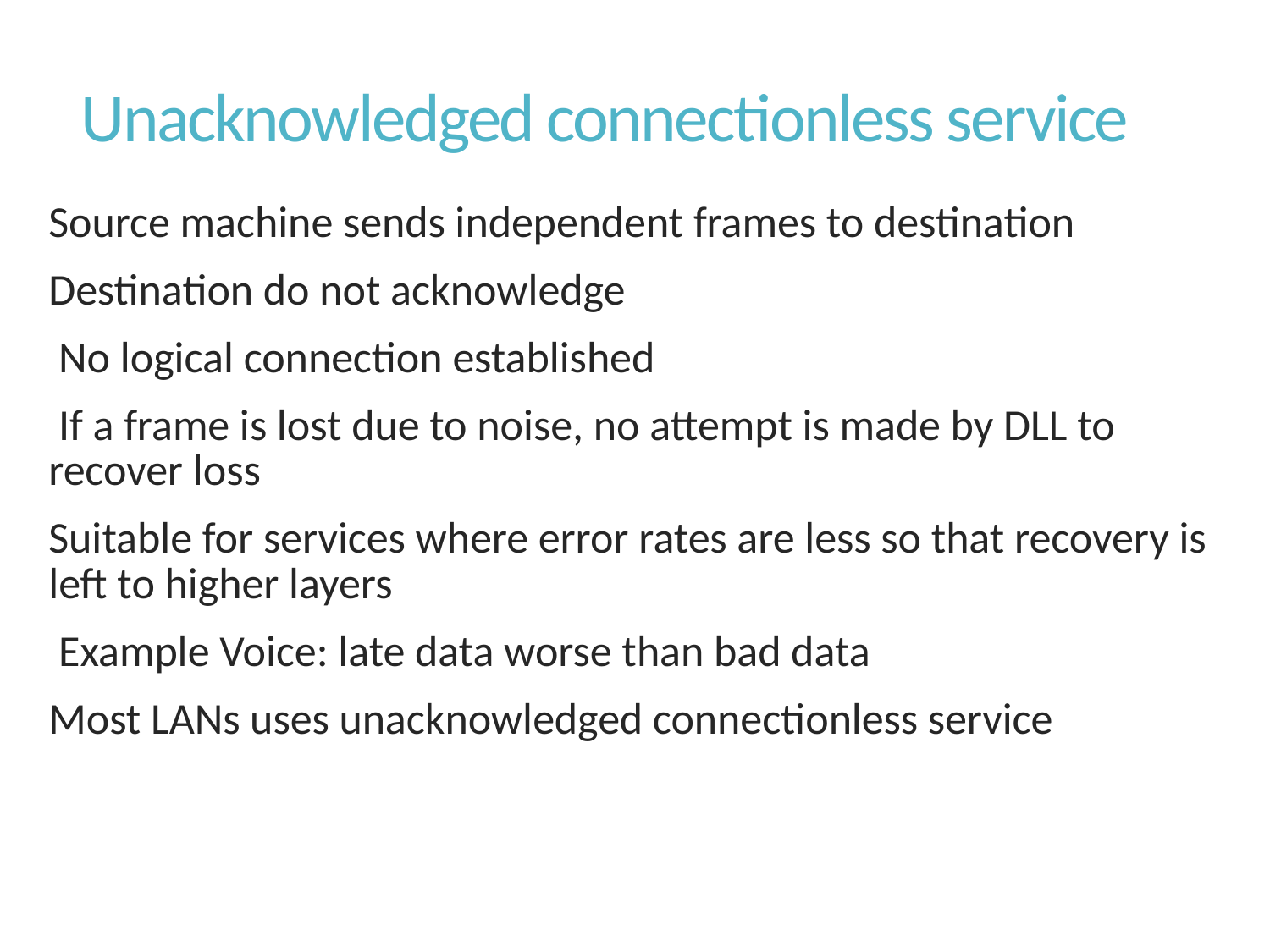

# Unacknowledged connectionless service
Source machine sends independent frames to destination
Destination do not acknowledge
 No logical connection established
 If a frame is lost due to noise, no attempt is made by DLL to recover loss
Suitable for services where error rates are less so that recovery is left to higher layers
 Example Voice: late data worse than bad data
Most LANs uses unacknowledged connectionless service